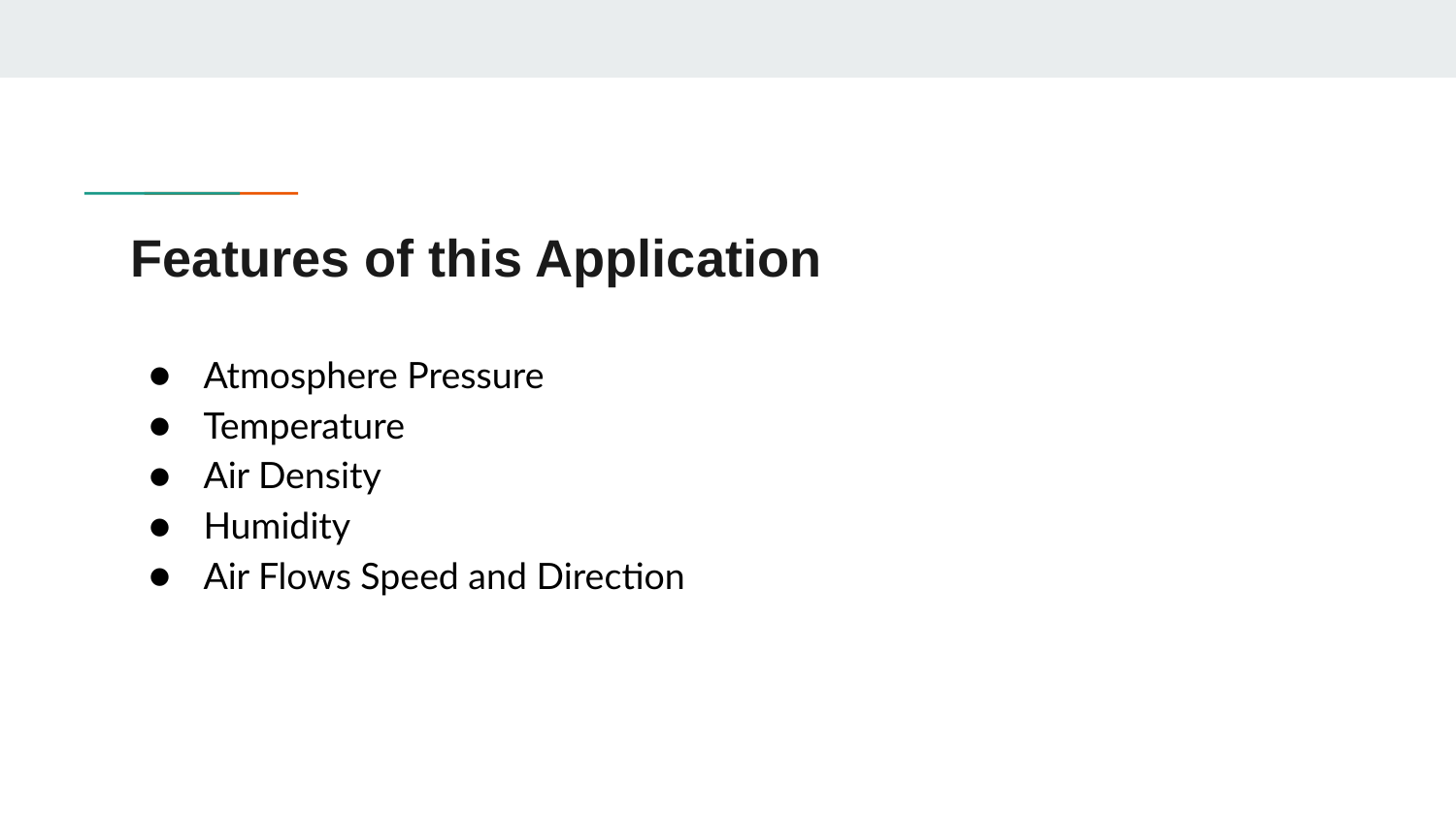

# Features of this Application
Atmosphere Pressure
Temperature
Air Density
Humidity
Air Flows Speed and Direction